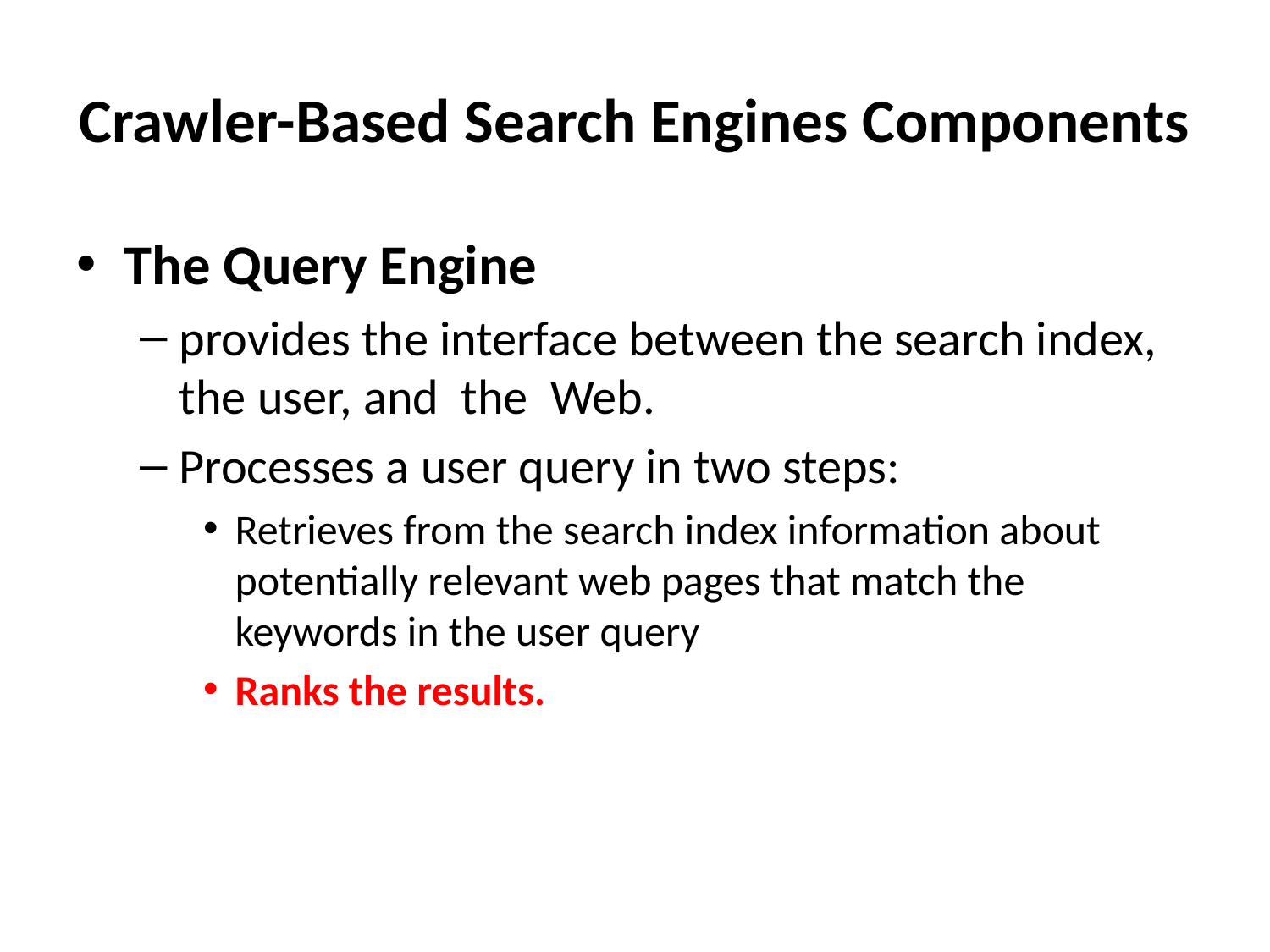

# Crawler-Based Search Engines Components
The Query Engine
provides the interface between the search index, the user, and  the  Web.
Processes a user query in two steps:
Retrieves from the search index information about potentially relevant web pages that match the keywords in the user query
Ranks the results.